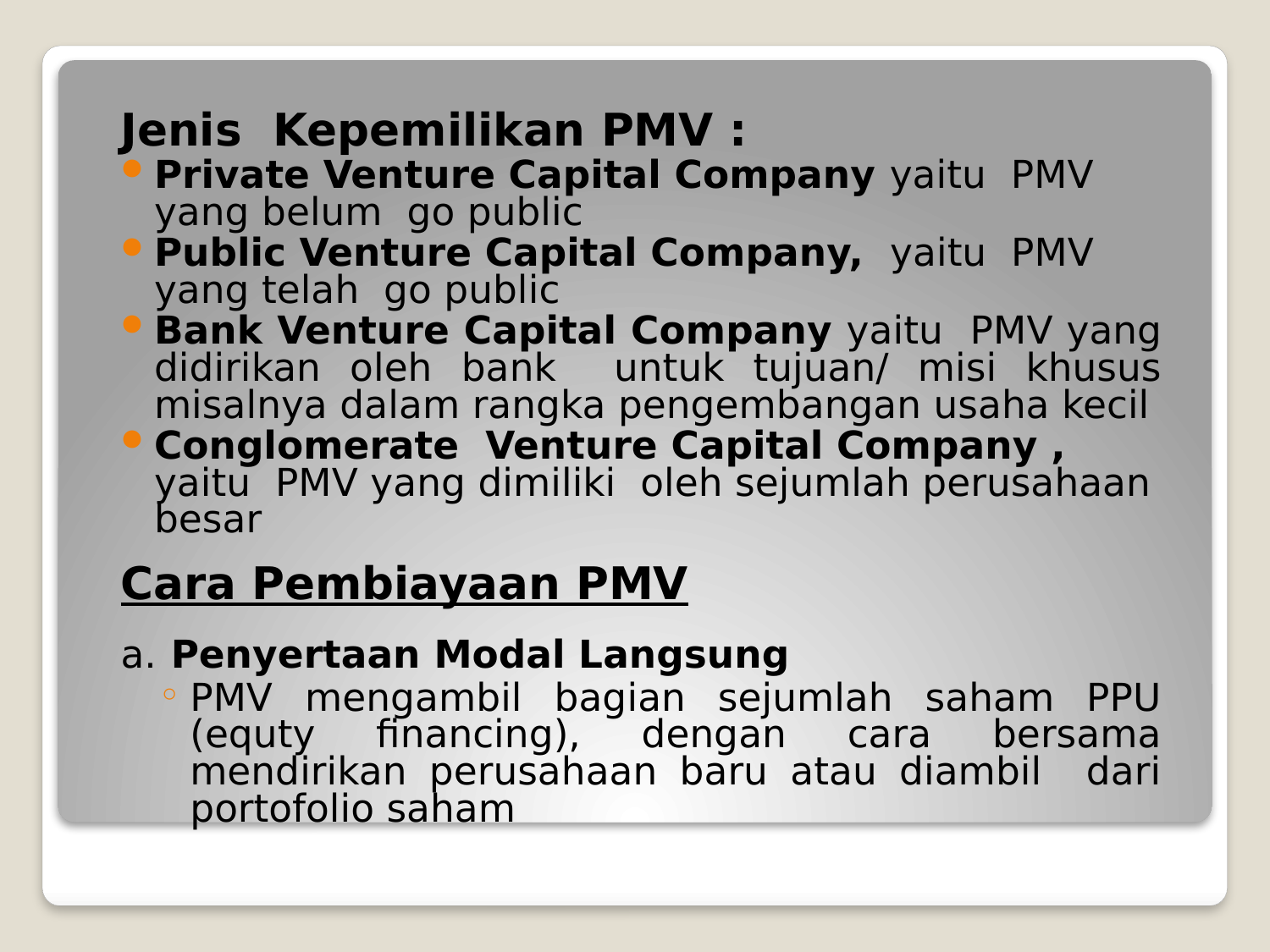

Jenis  Kepemilikan PMV :
Private Venture Capital Company yaitu  PMV yang belum  go public
Public Venture Capital Company,  yaitu  PMV yang telah  go public
Bank Venture Capital Company yaitu  PMV yang didirikan oleh bank  untuk tujuan/ misi khusus misalnya dalam rangka pengembangan usaha kecil
Conglomerate  Venture Capital Company ,  yaitu  PMV yang dimiliki  oleh sejumlah perusahaan besar
Cara Pembiayaan PMV
a. Penyertaan Modal Langsung
PMV mengambil bagian sejumlah saham PPU (equty financing), dengan cara bersama mendirikan perusahaan baru atau diambil  dari portofolio saham